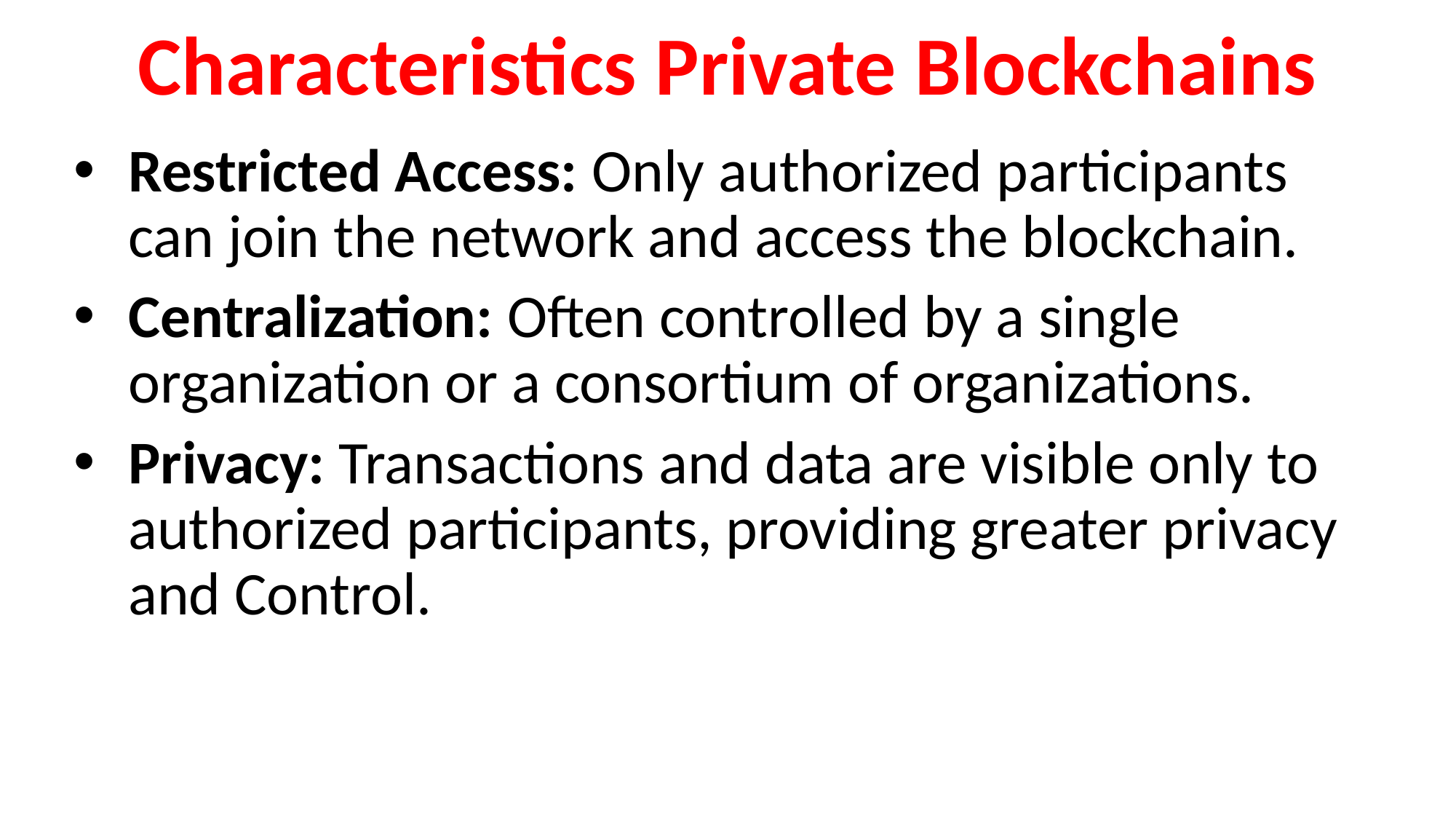

# Characteristics Private Blockchains
Restricted Access: Only authorized participants can join the network and access the blockchain.
Centralization: Often controlled by a single organization or a consortium of organizations.
Privacy: Transactions and data are visible only to authorized participants, providing greater privacy and Control.